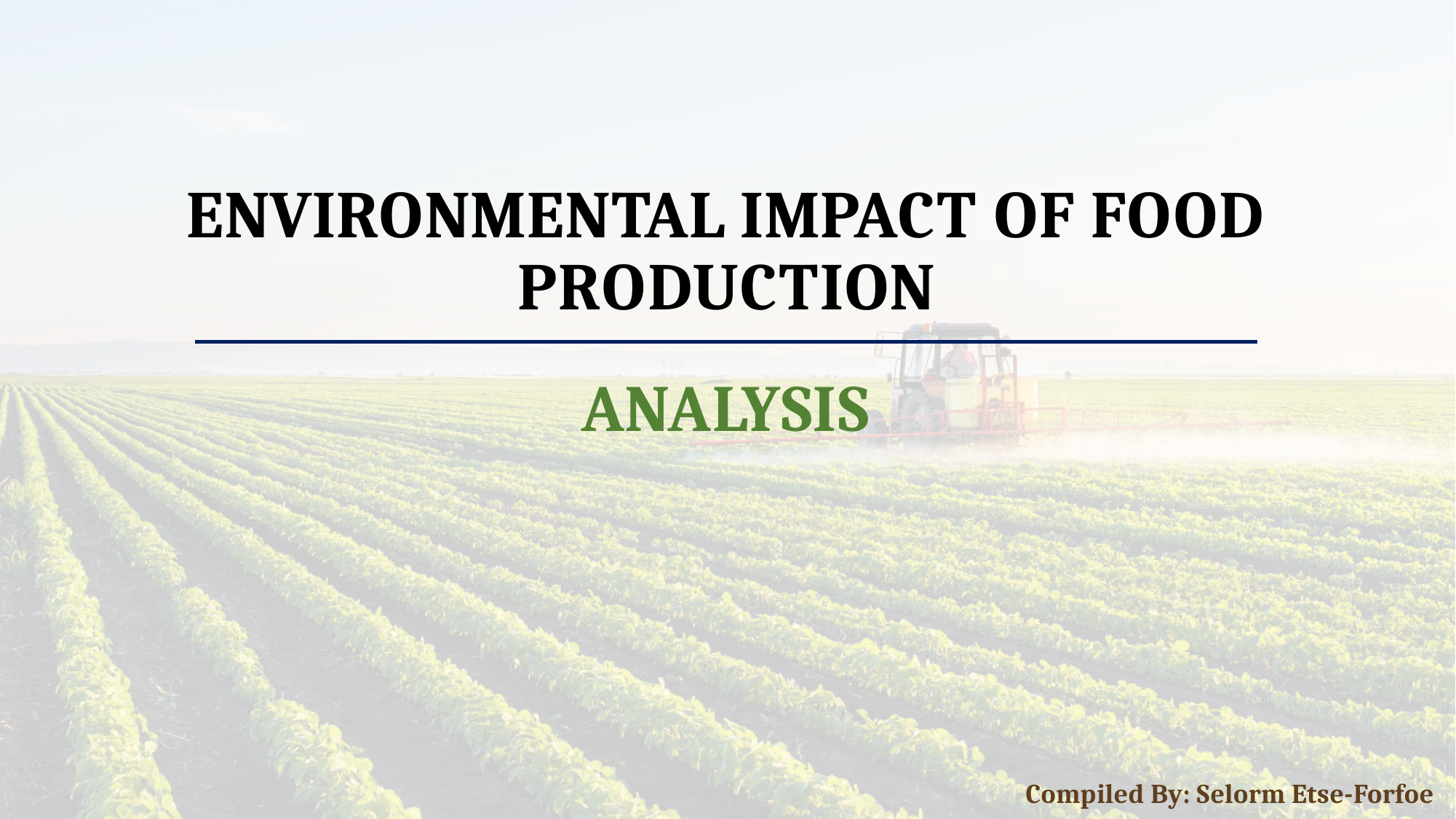

# ENVIRONMENTAL IMPACT OF FOOD PRODUCTION
ANALYSIS
Compiled By: Selorm Etse-Forfoe